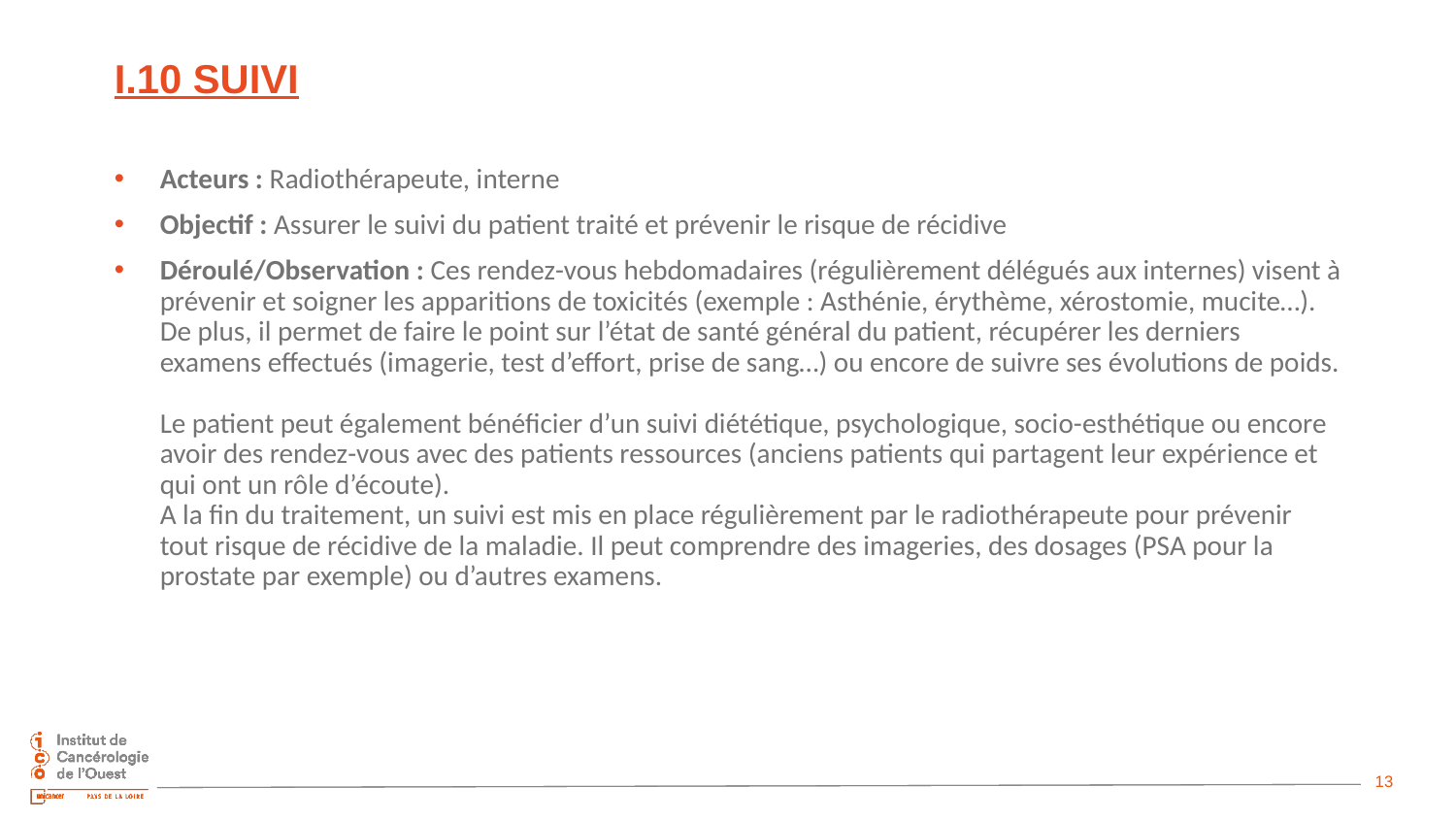

# I.10 Suivi
Acteurs : Radiothérapeute, interne
Objectif : Assurer le suivi du patient traité et prévenir le risque de récidive
Déroulé/Observation : Ces rendez-vous hebdomadaires (régulièrement délégués aux internes) visent à prévenir et soigner les apparitions de toxicités (exemple : Asthénie, érythème, xérostomie, mucite…). De plus, il permet de faire le point sur l’état de santé général du patient, récupérer les derniers examens effectués (imagerie, test d’effort, prise de sang…) ou encore de suivre ses évolutions de poids.
Le patient peut également bénéficier d’un suivi diététique, psychologique, socio-esthétique ou encore avoir des rendez-vous avec des patients ressources (anciens patients qui partagent leur expérience et qui ont un rôle d’écoute).
A la fin du traitement, un suivi est mis en place régulièrement par le radiothérapeute pour prévenir tout risque de récidive de la maladie. Il peut comprendre des imageries, des dosages (PSA pour la prostate par exemple) ou d’autres examens.